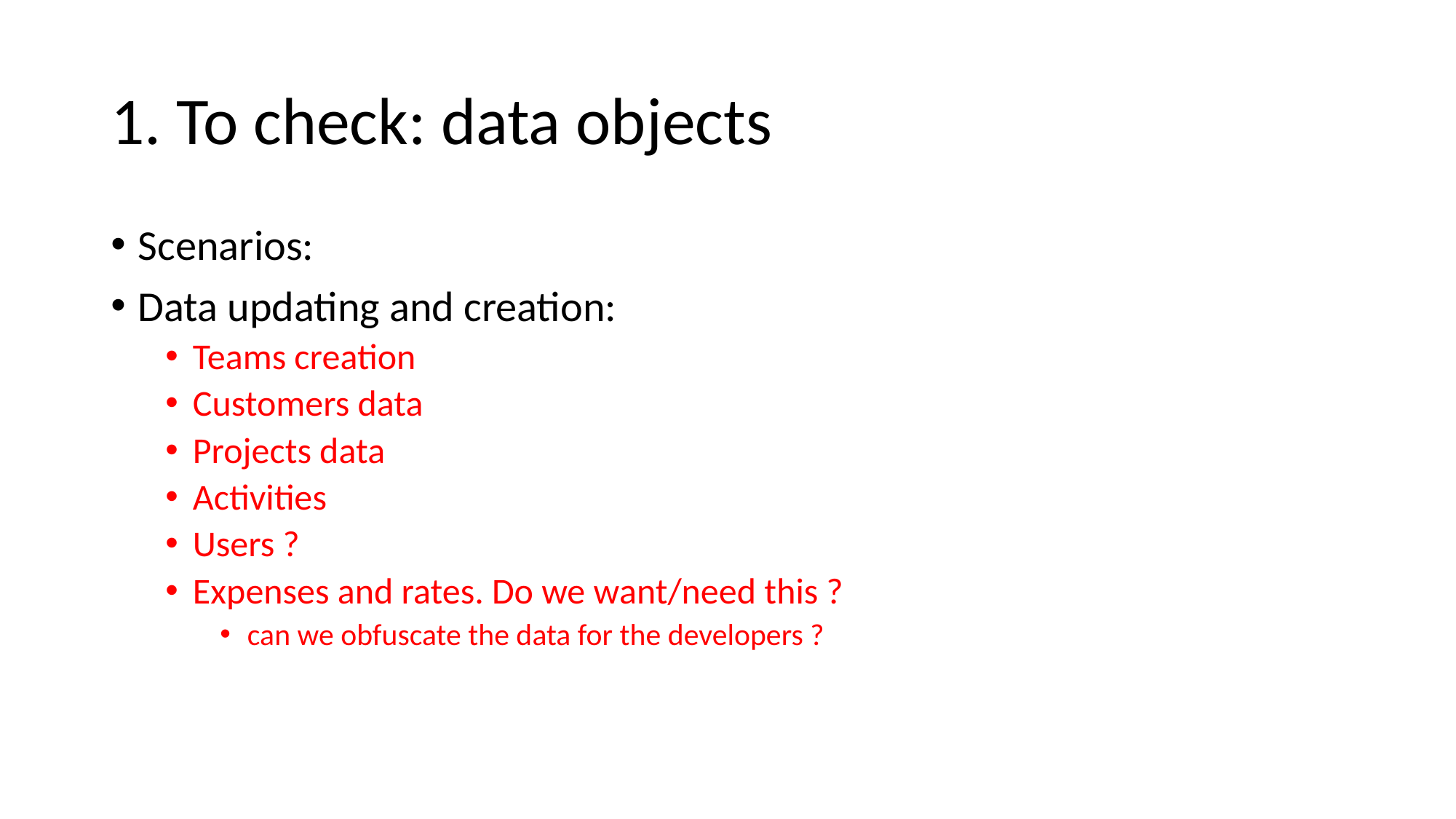

# 1. To check: data objects
Scenarios:
Data updating and creation:
Teams creation
Customers data
Projects data
Activities
Users ?
Expenses and rates. Do we want/need this ?
can we obfuscate the data for the developers ?